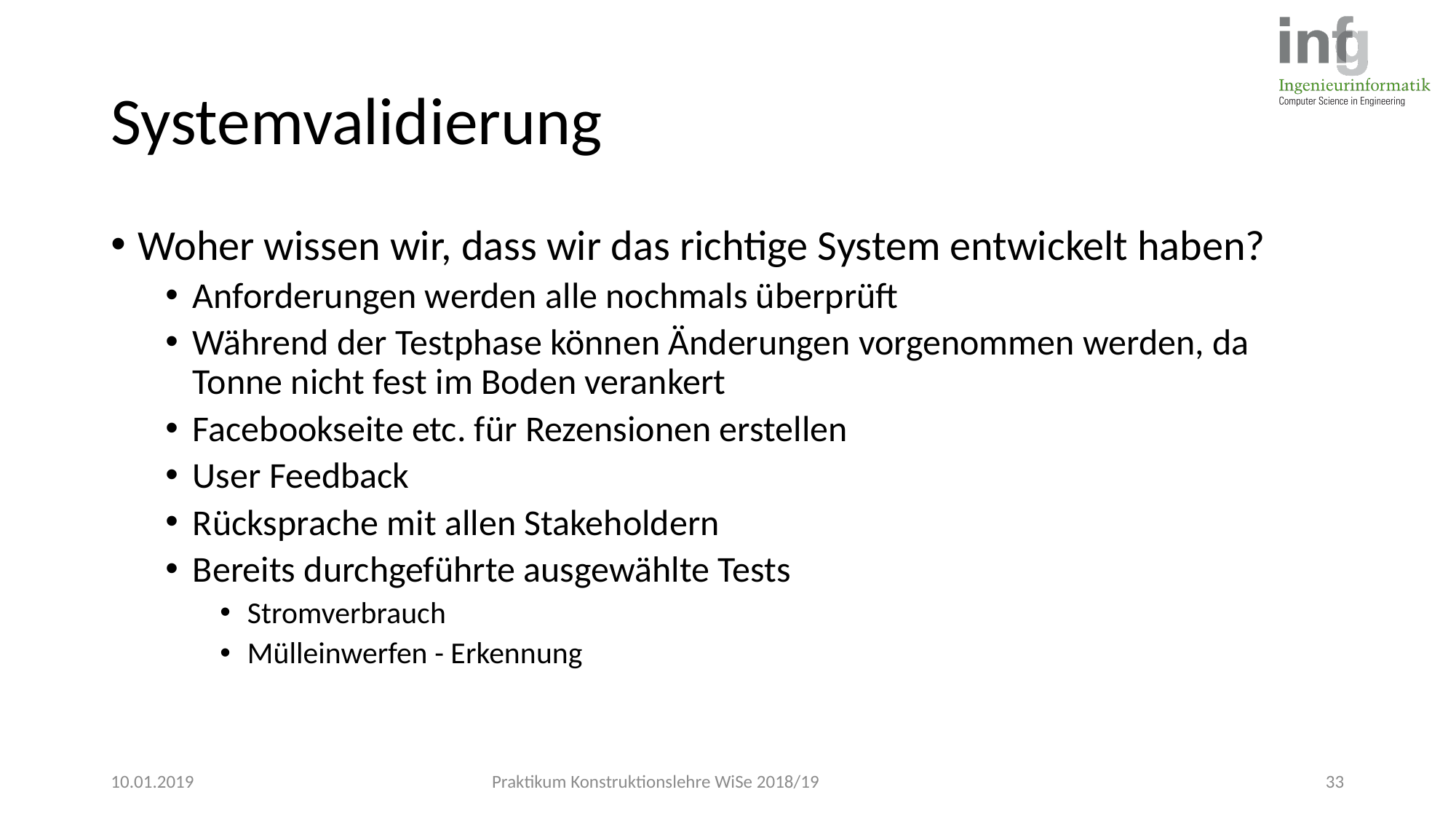

# Systemvalidierung
Woher wissen wir, dass wir das richtige System entwickelt haben?
Anforderungen werden alle nochmals überprüft
Während der Testphase können Änderungen vorgenommen werden, da Tonne nicht fest im Boden verankert
Facebookseite etc. für Rezensionen erstellen
User Feedback
Rücksprache mit allen Stakeholdern
Bereits durchgeführte ausgewählte Tests
Stromverbrauch
Mülleinwerfen - Erkennung
10.01.2019
Praktikum Konstruktionslehre WiSe 2018/19
33